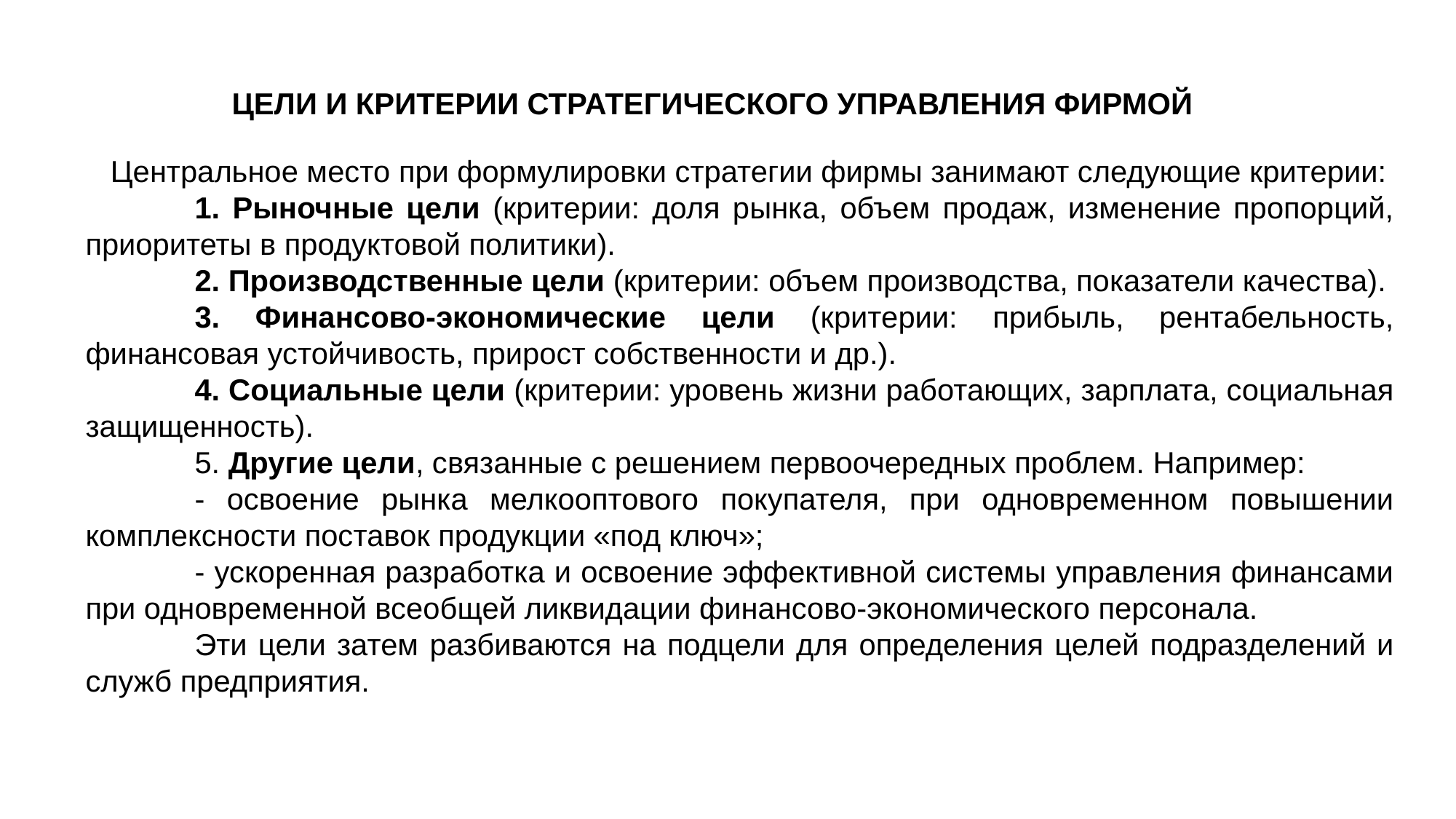

ЦЕЛИ И КРИТЕРИИ СТРАТЕГИЧЕСКОГО УПРАВЛЕНИЯ ФИРМОЙ
   Центральное место при формулировки стратегии фирмы занимают следующие критерии:
	1. Рыночные цели (критерии: доля рынка, объем продаж, изменение пропорций, приоритеты в продуктовой политики).
	2. Производственные цели (критерии: объем производства, показатели качества).
	3. Финансово-экономические цели (критерии: прибыль, рентабельность, финансовая устойчивость, прирост собственности и др.).
	4. Социальные цели (критерии: уровень жизни работающих, зарплата, социальная защищенность).
	5. Другие цели, связанные с решением первоочередных проблем. Например:
	- освоение рынка мелкооптового покупателя, при одновременном повышении комплексности поставок продукции «под ключ»;
	- ускоренная разработка и освоение эффективной системы управления финансами при одновременной всеобщей ликвидации финансово-экономического персонала.
	Эти цели затем разбиваются на подцели для определения целей подразделений и служб предприятия.